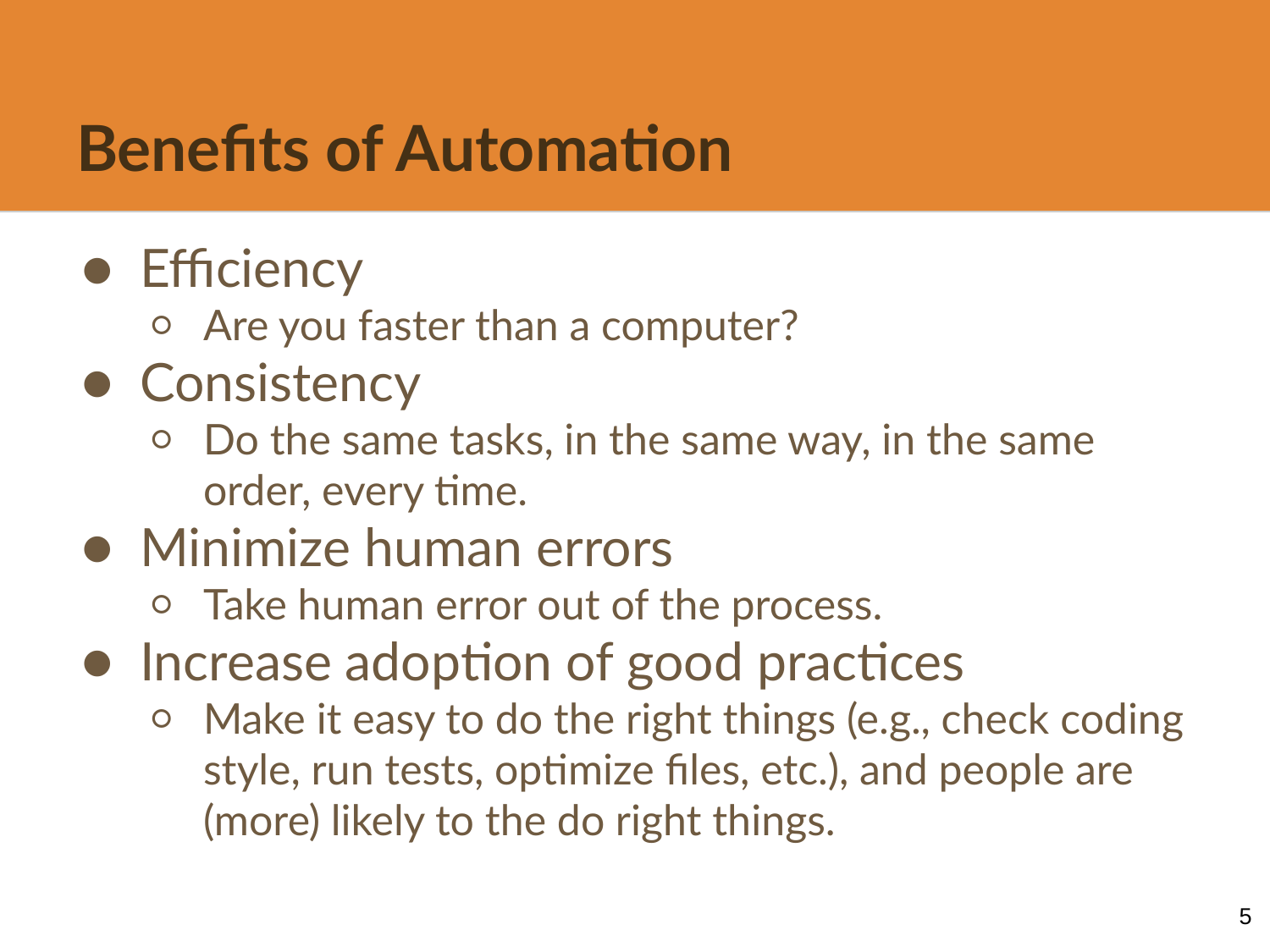

# Benefits of Automation
Efficiency
Are you faster than a computer?
Consistency
Do the same tasks, in the same way, in the same order, every time.
Minimize human errors
Take human error out of the process.
Increase adoption of good practices
Make it easy to do the right things (e.g., check coding style, run tests, optimize files, etc.), and people are (more) likely to the do right things.
5